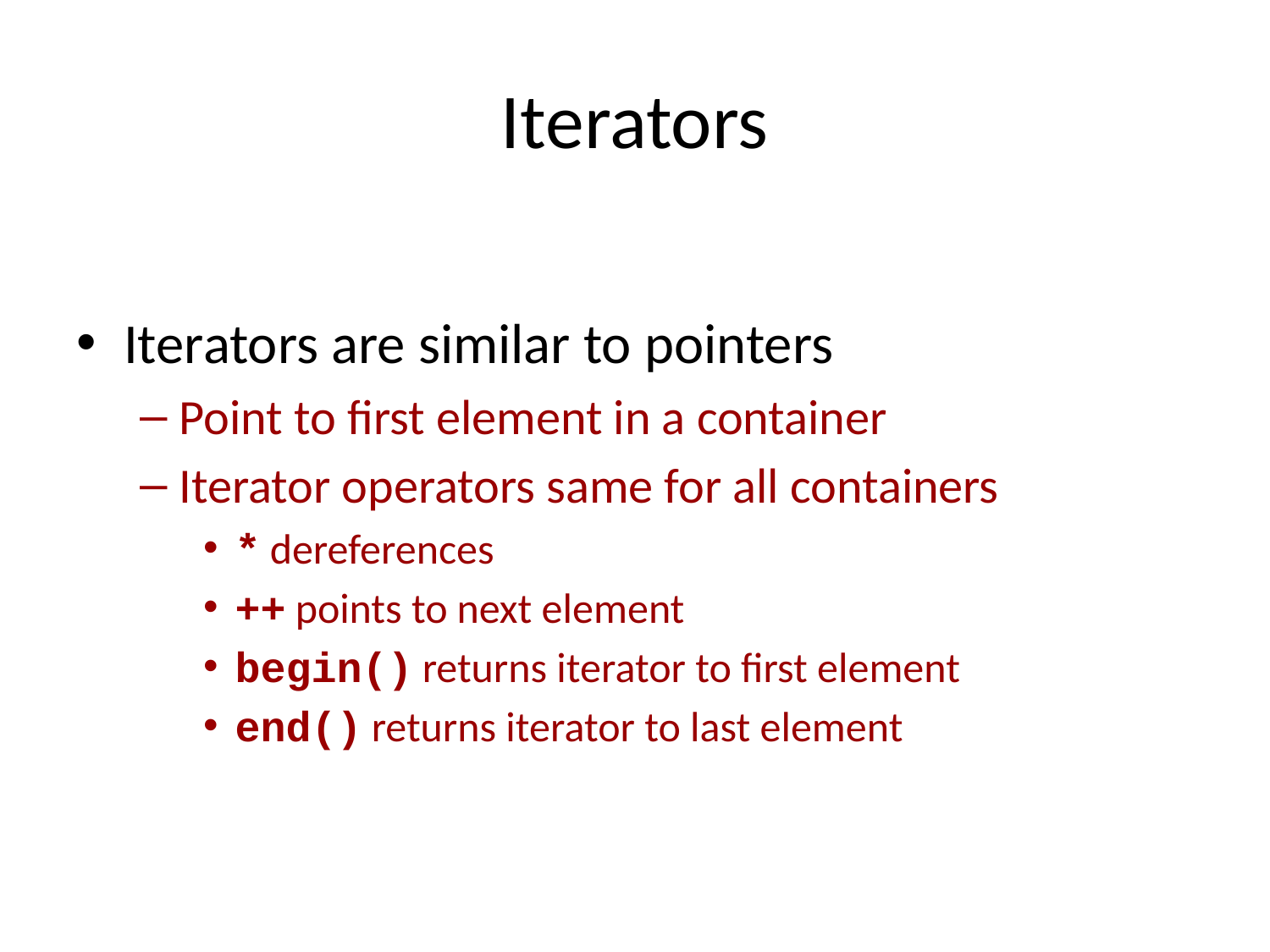

# Iterators

Iterators are similar to pointers
Point to first element in a container
Iterator operators same for all containers
* dereferences
++ points to next element
begin() returns iterator to first element
end() returns iterator to last element